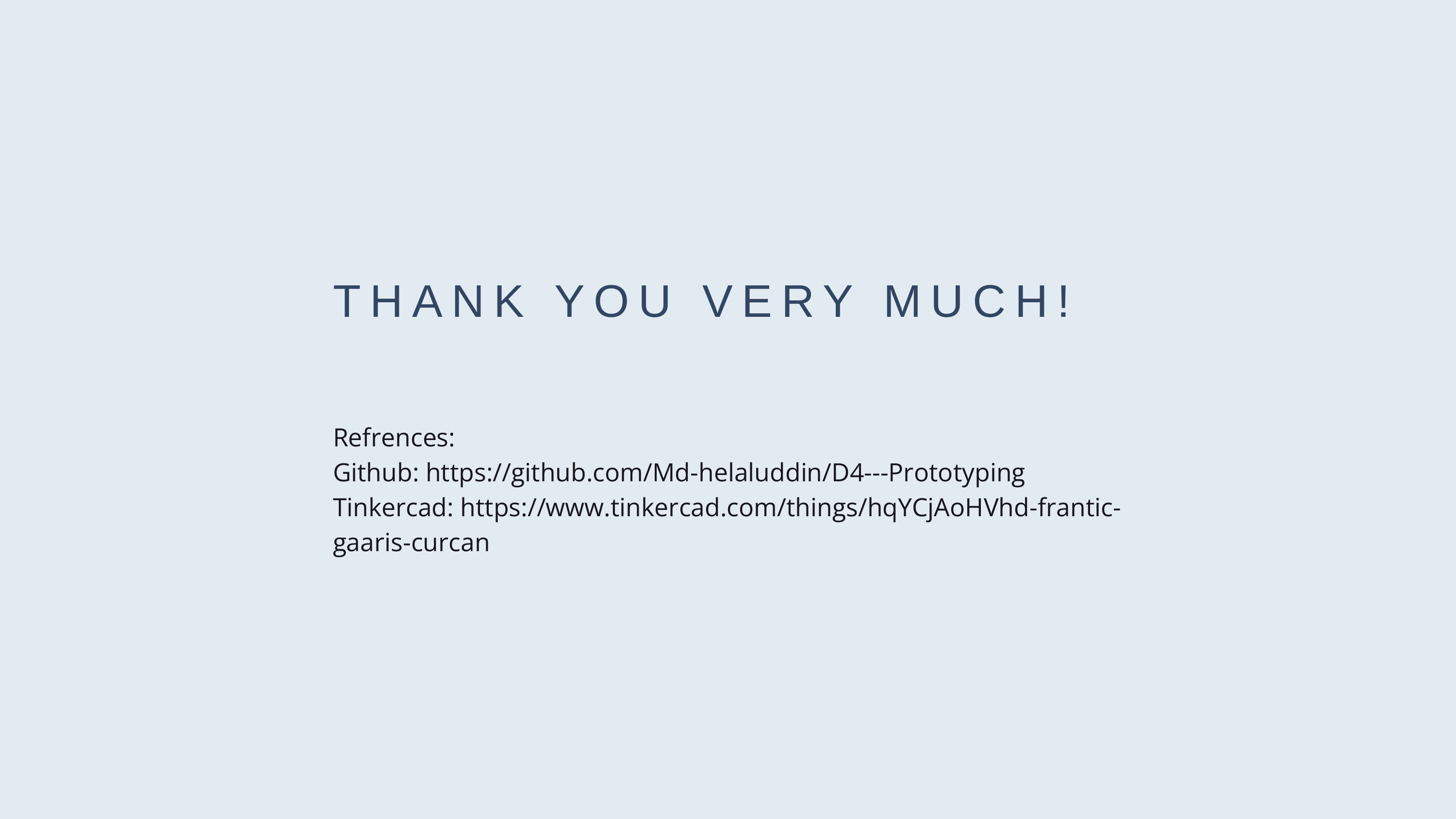

THANK YOU VERY MUCH!
Refrences:
Github: https://github.com/Md-helaluddin/D4---Prototyping
Tinkercad: https://www.tinkercad.com/things/hqYCjAoHVhd-frantic-gaaris-curcan